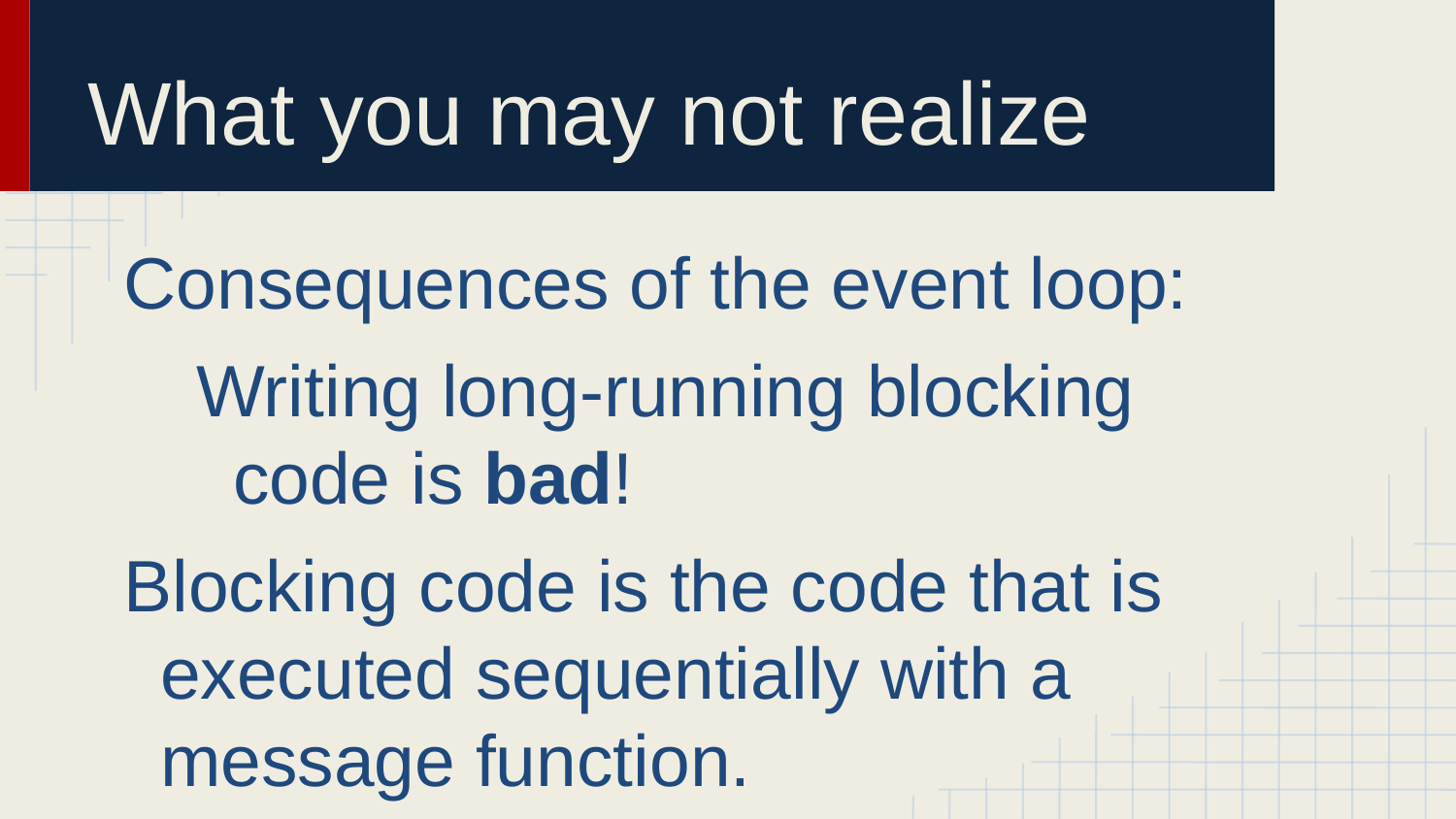

# What you may not realize
Consequences of the event loop:
Writing long-running blocking code is bad!
Blocking code is the code that is executed sequentially with a message function.